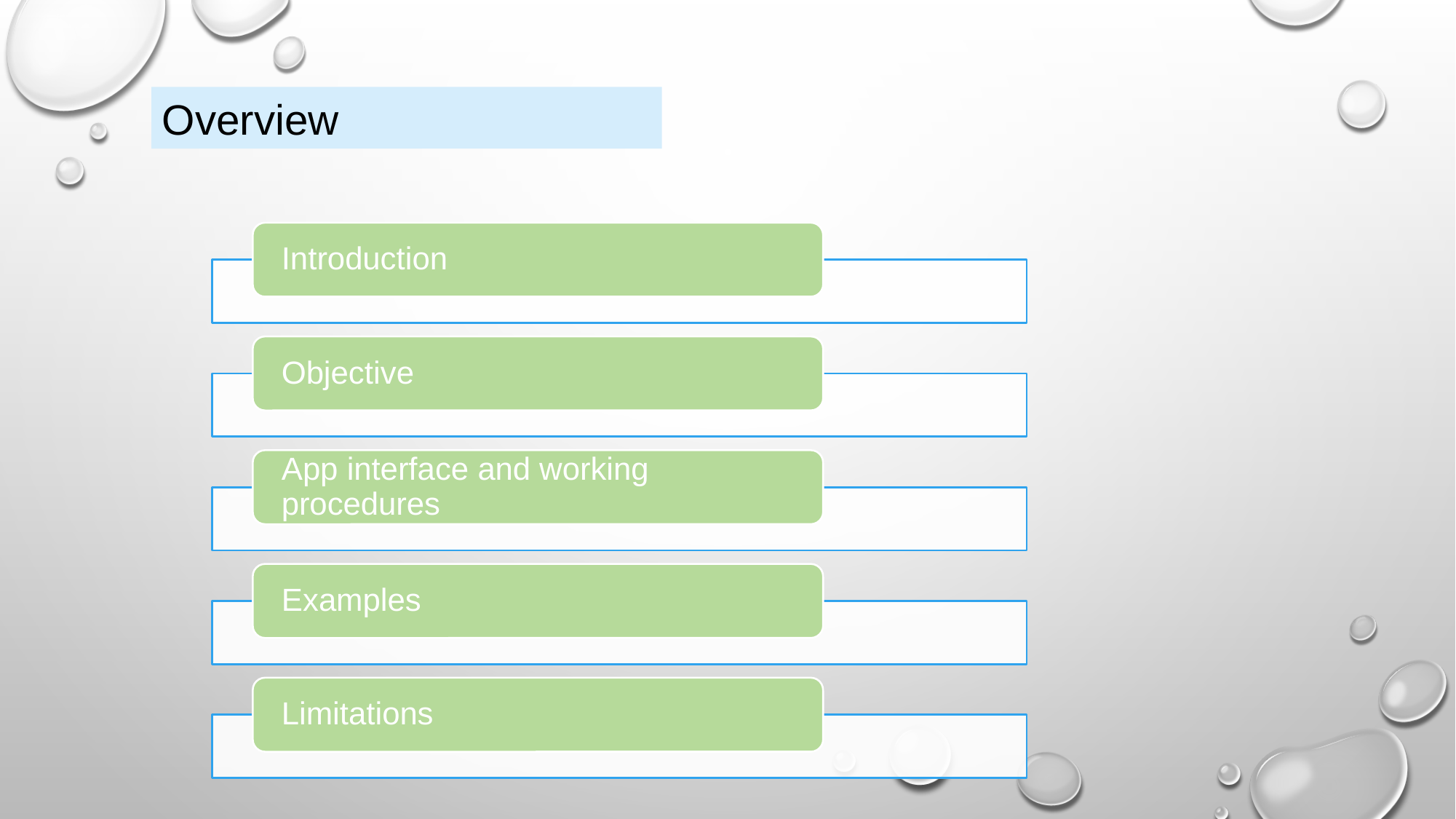

Overview
Introduction
Objective
App interface and working procedures
Examples
Limitations